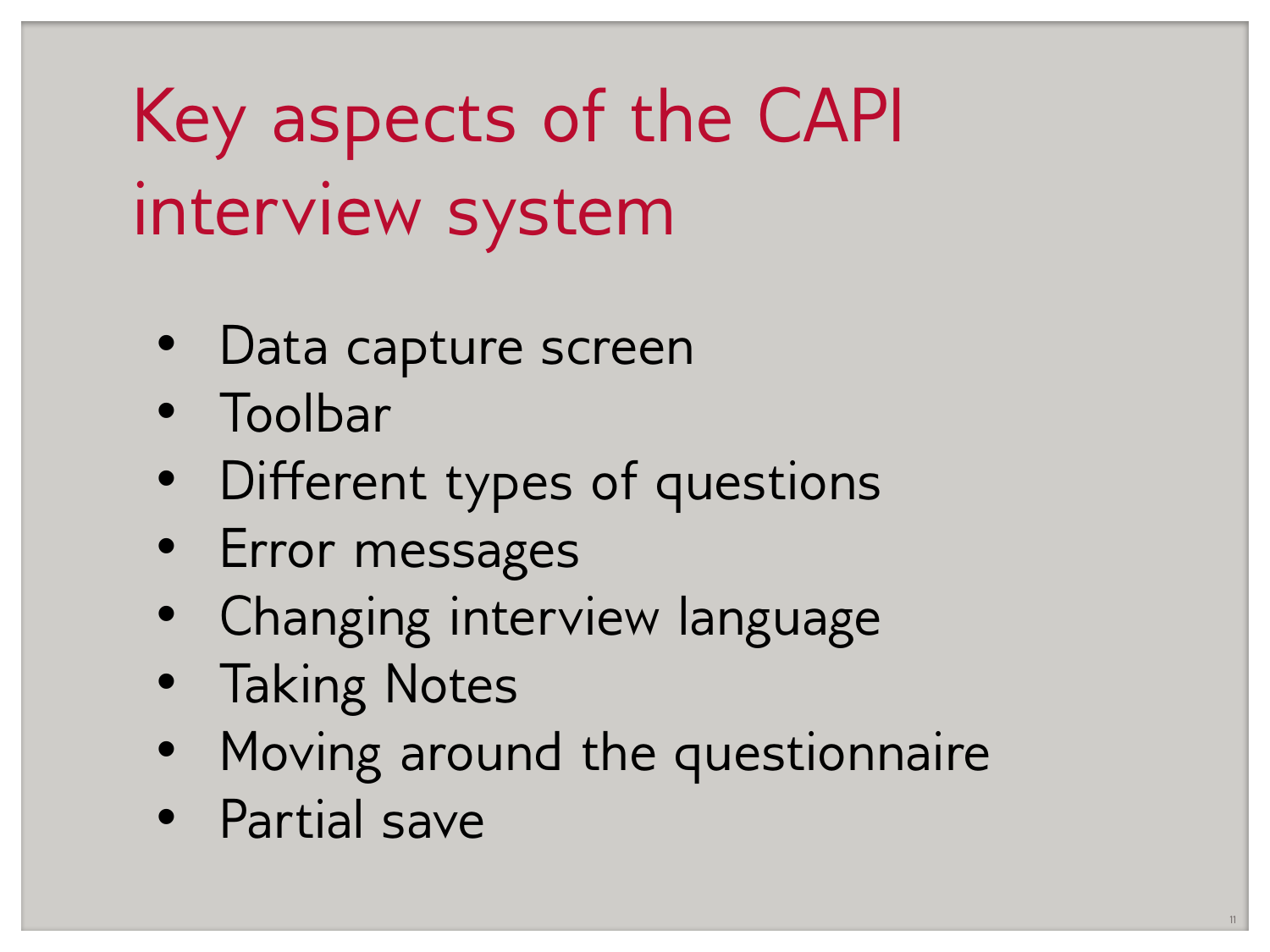

# Key aspects of the CAPI interview system
Data capture screen
Toolbar
Different types of questions
Error messages
Changing interview language
Taking Notes
Moving around the questionnaire
Partial save

11